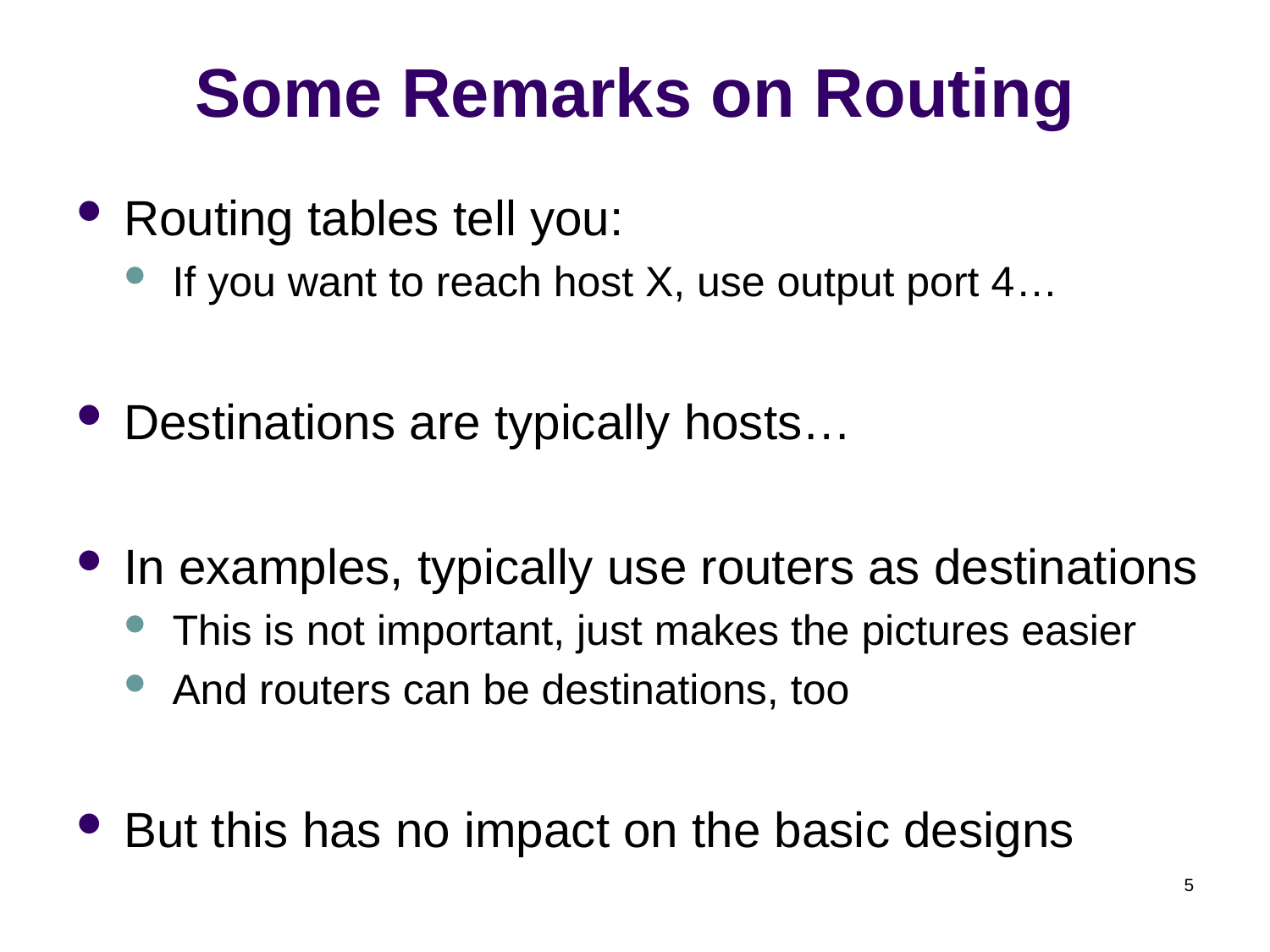

# Some Remarks on Routing
Routing tables tell you:
If you want to reach host X, use output port 4…

Destinations are typically hosts…

In examples, typically use routers as destinations
This is not important, just makes the pictures easier
And routers can be destinations, too

But this has no impact on the basic designs
5